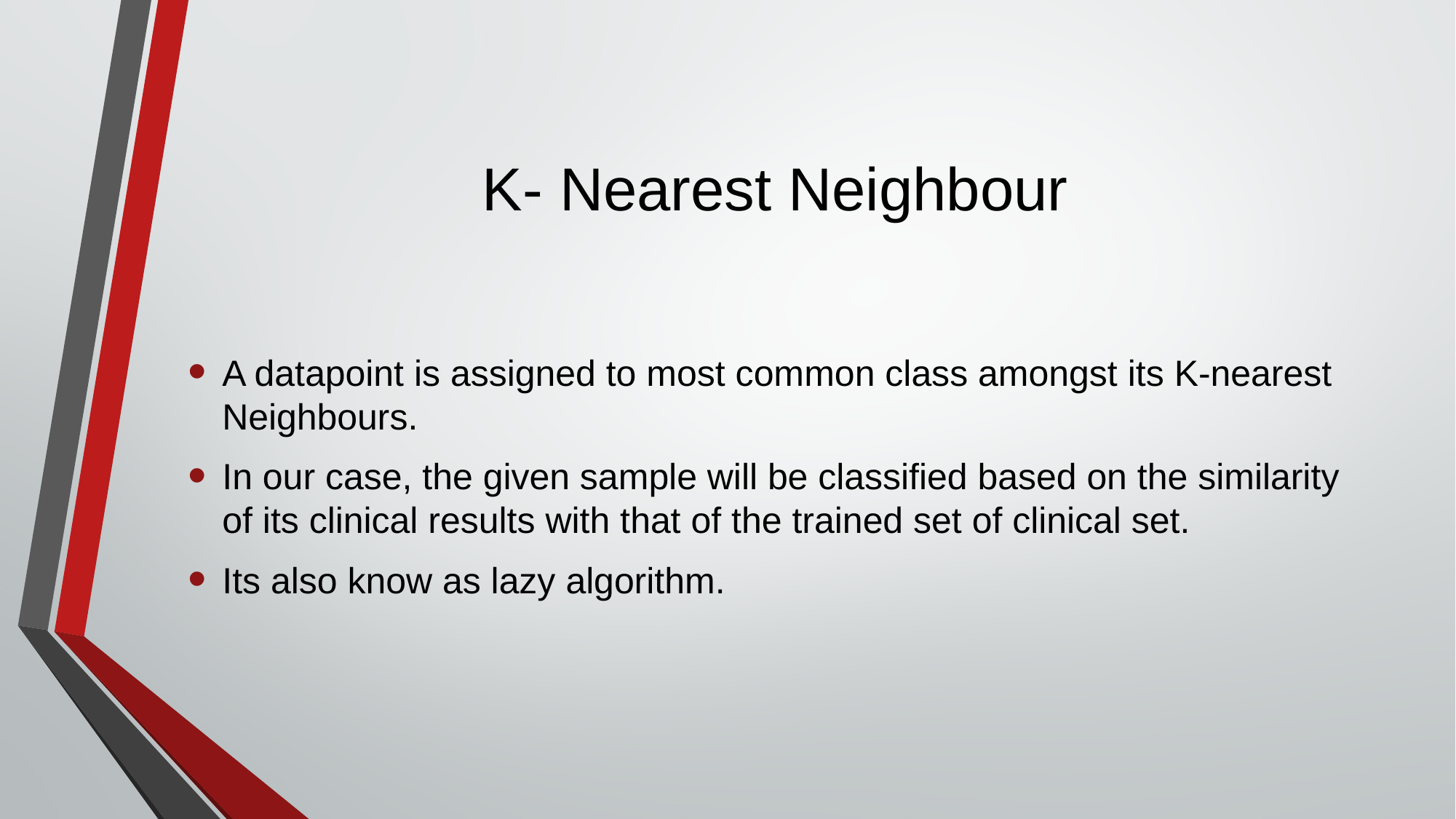

# K- Nearest Neighbour
A datapoint is assigned to most common class amongst its K-nearest Neighbours.
In our case, the given sample will be classified based on the similarity of its clinical results with that of the trained set of clinical set.
Its also know as lazy algorithm.